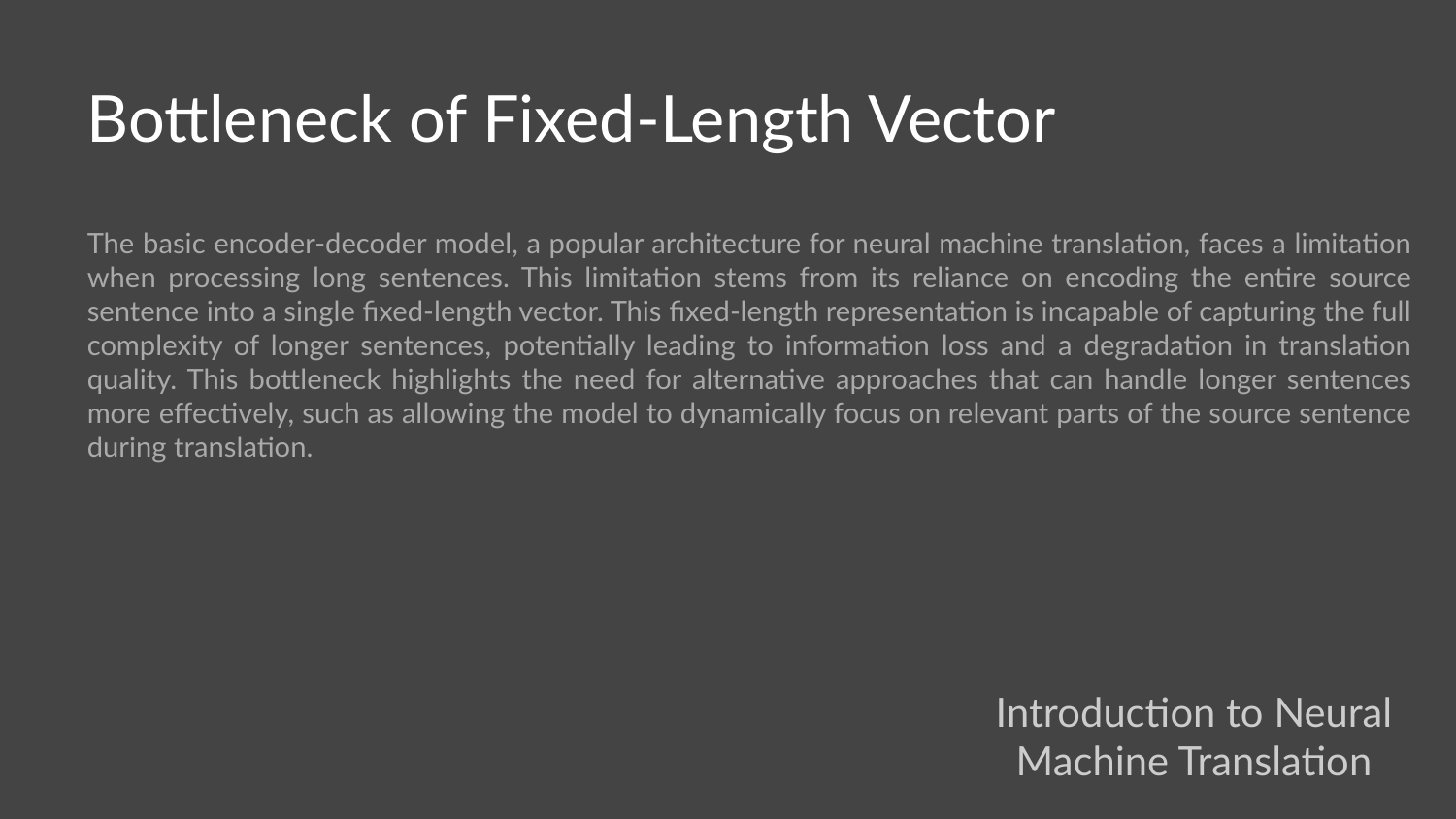

Bottleneck of Fixed-Length Vector
The basic encoder-decoder model, a popular architecture for neural machine translation, faces a limitation when processing long sentences. This limitation stems from its reliance on encoding the entire source sentence into a single fixed-length vector. This fixed-length representation is incapable of capturing the full complexity of longer sentences, potentially leading to information loss and a degradation in translation quality. This bottleneck highlights the need for alternative approaches that can handle longer sentences more effectively, such as allowing the model to dynamically focus on relevant parts of the source sentence during translation.
Introduction to Neural Machine Translation